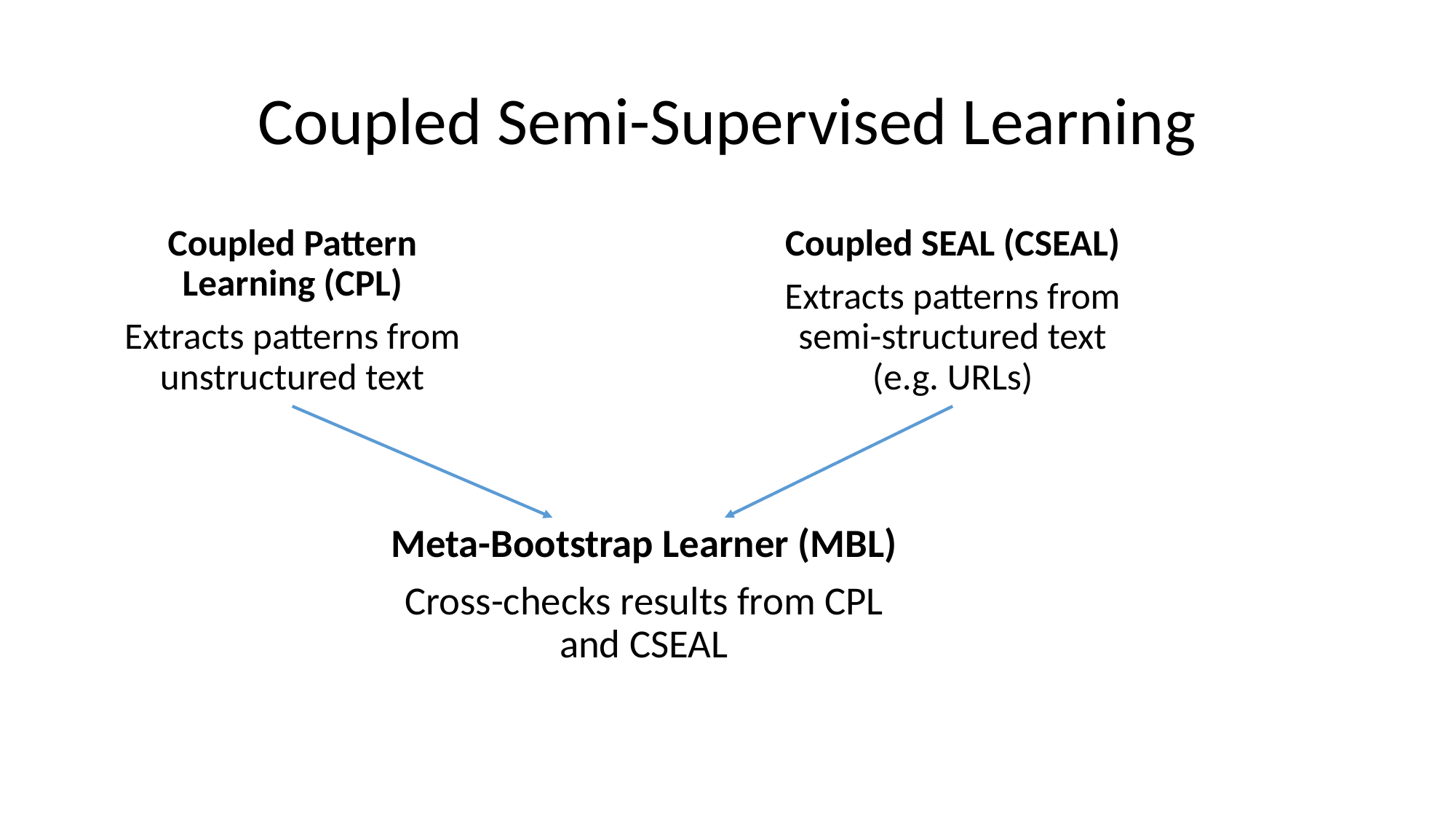

# Coupled Semi-Supervised Learning
Coupled Pattern Learning (CPL)
Extracts patterns from unstructured text
Coupled SEAL (CSEAL)
Extracts patterns from semi-structured text (e.g. URLs)
Meta-Bootstrap Learner (MBL)
Cross-checks results from CPL and CSEAL